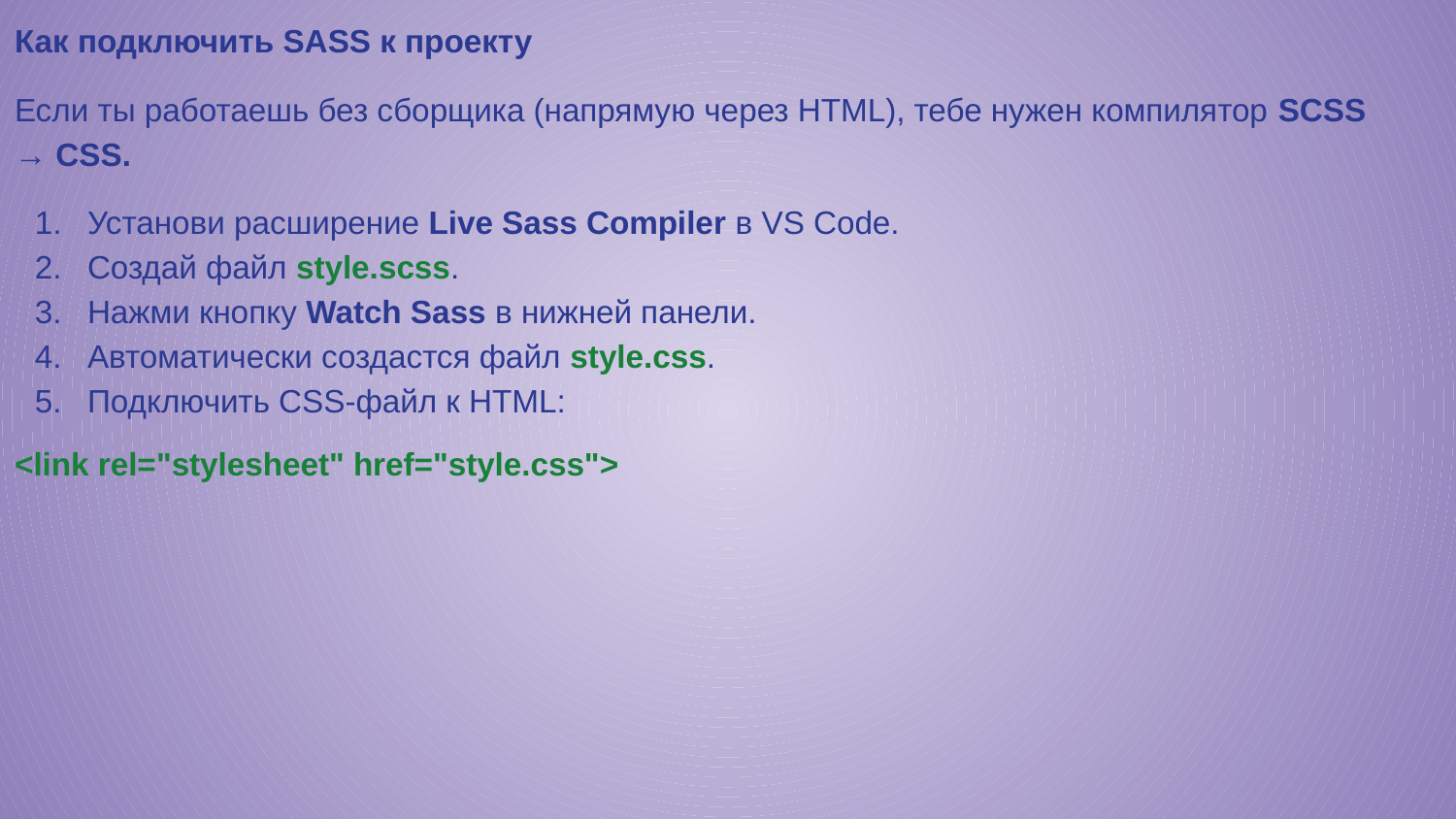

Как подключить SASS к проекту
Если ты работаешь без сборщика (напрямую через HTML), тебе нужен компилятор SCSS → CSS.
Установи расширение Live Sass Compiler в VS Code.
Создай файл style.scss.
Нажми кнопку Watch Sass в нижней панели.
Автоматически создастся файл style.css.
Подключить CSS-файл к HTML:
<link rel="stylesheet" href="style.css">